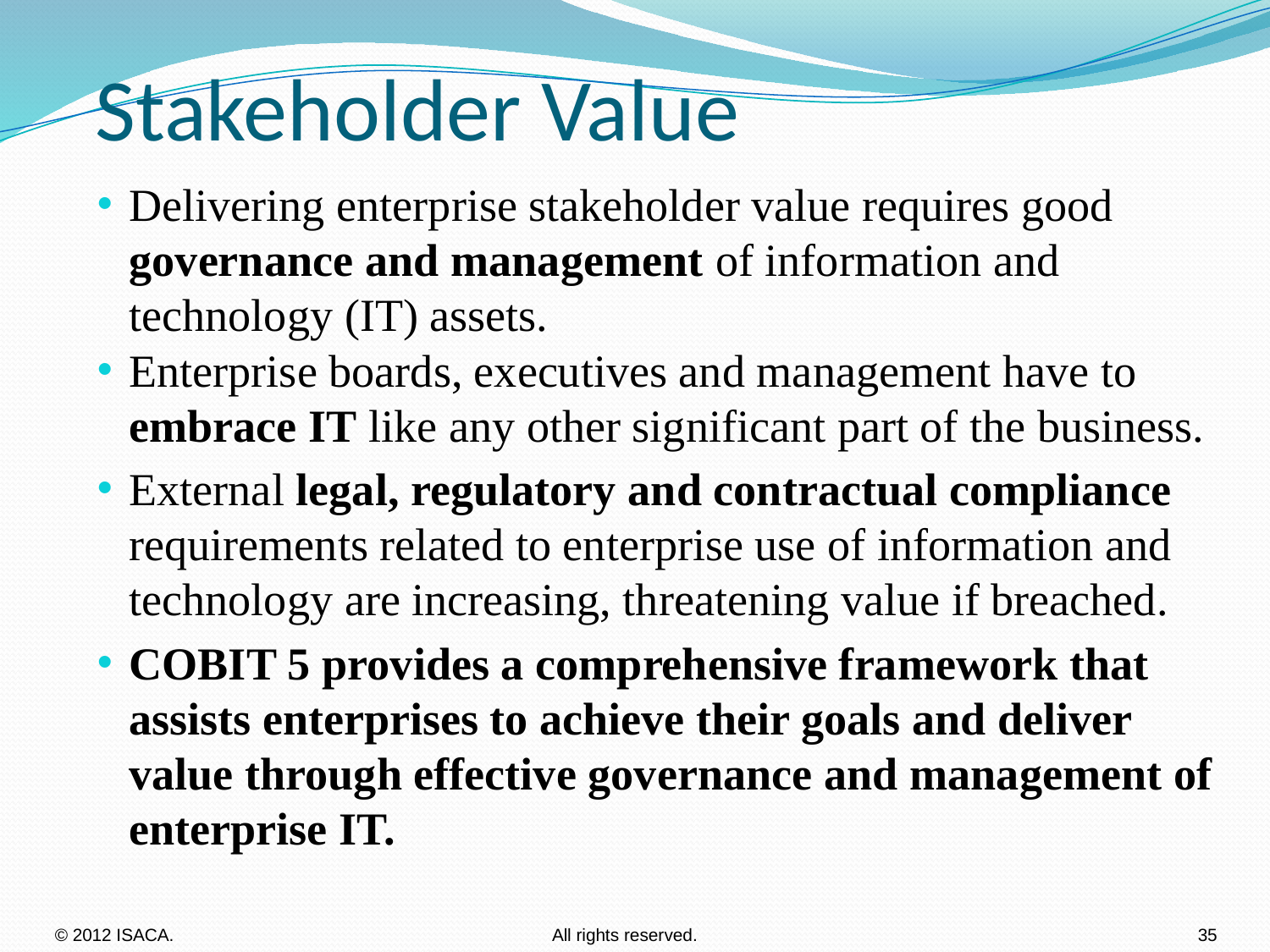

# Stakeholder Value
Delivering enterprise stakeholder value requires good governance and management of information and technology (IT) assets.
Enterprise boards, executives and management have to embrace IT like any other significant part of the business.
External legal, regulatory and contractual compliance requirements related to enterprise use of information and technology are increasing, threatening value if breached.
COBIT 5 provides a comprehensive framework that assists enterprises to achieve their goals and deliver value through effective governance and management of enterprise IT.
© 2012 ISACA.	   All rights reserved.				35